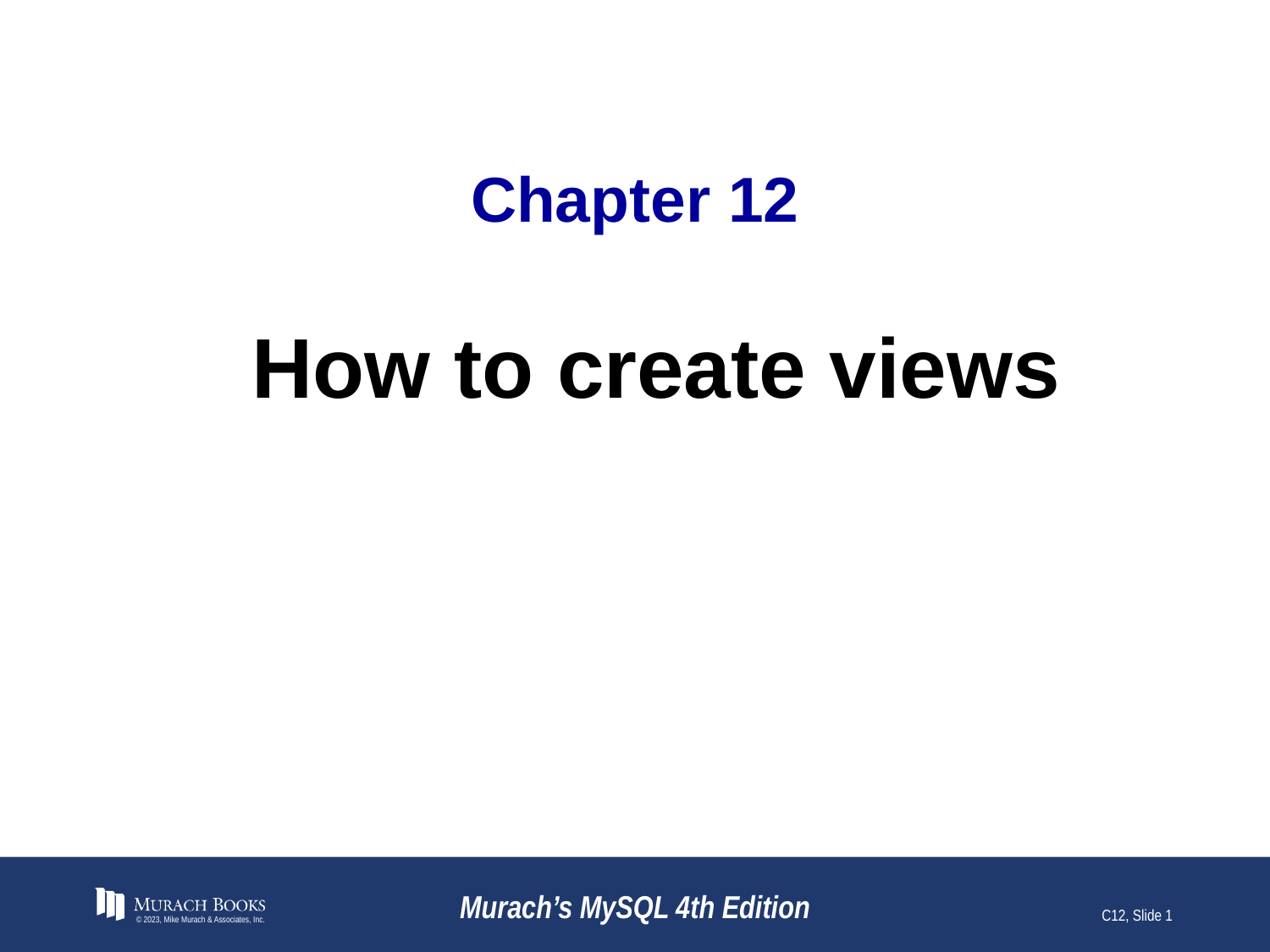

# Chapter 12
How to create views

© 2023, Mike Murach & Associates, Inc.
Murach’s MySQL 4th Edition

C12, Slide 1